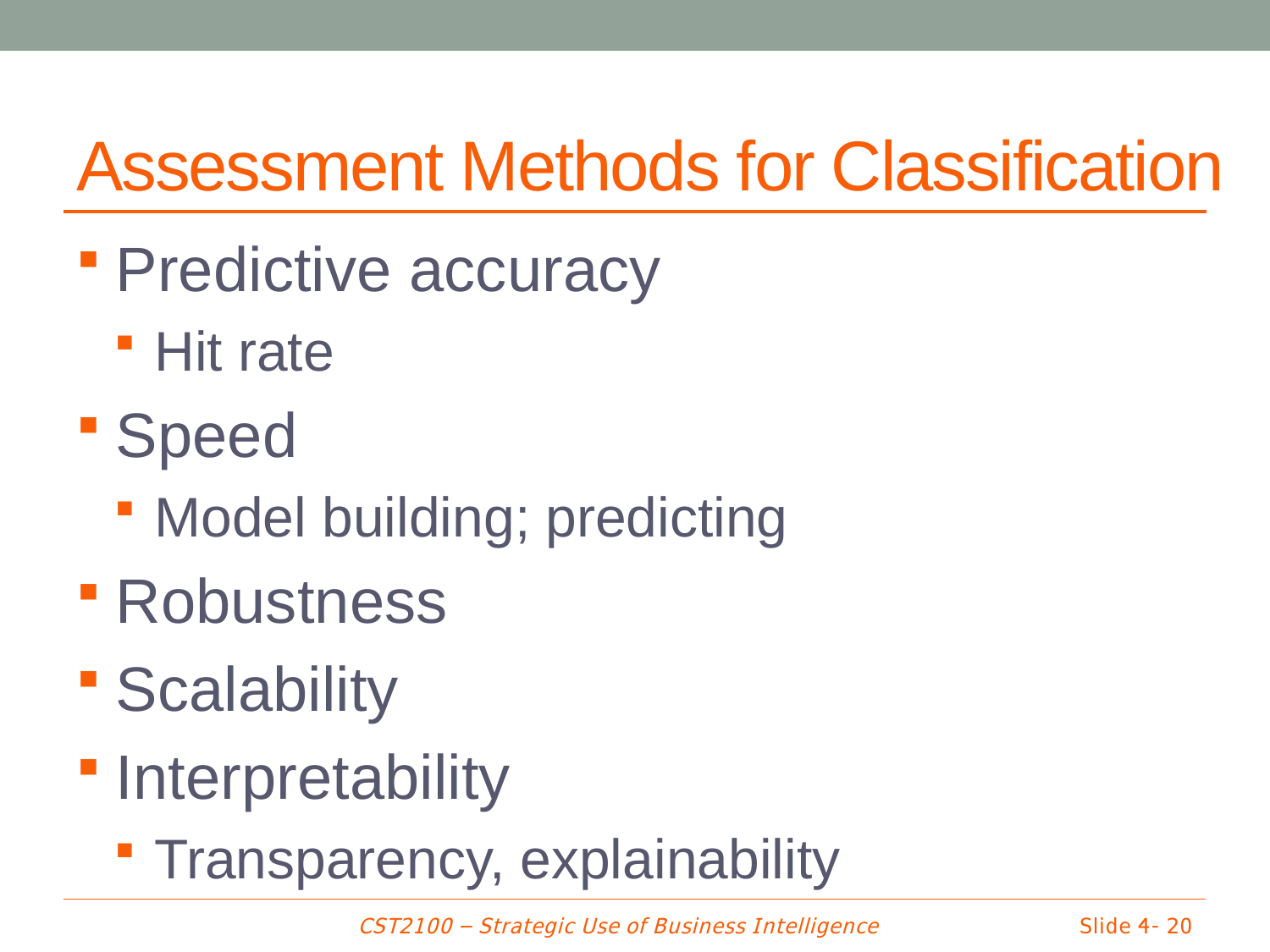

# Assessment Methods for Classification
Predictive accuracy
Hit rate
Speed
Model building; predicting
Robustness
Scalability
Interpretability
Transparency, explainability